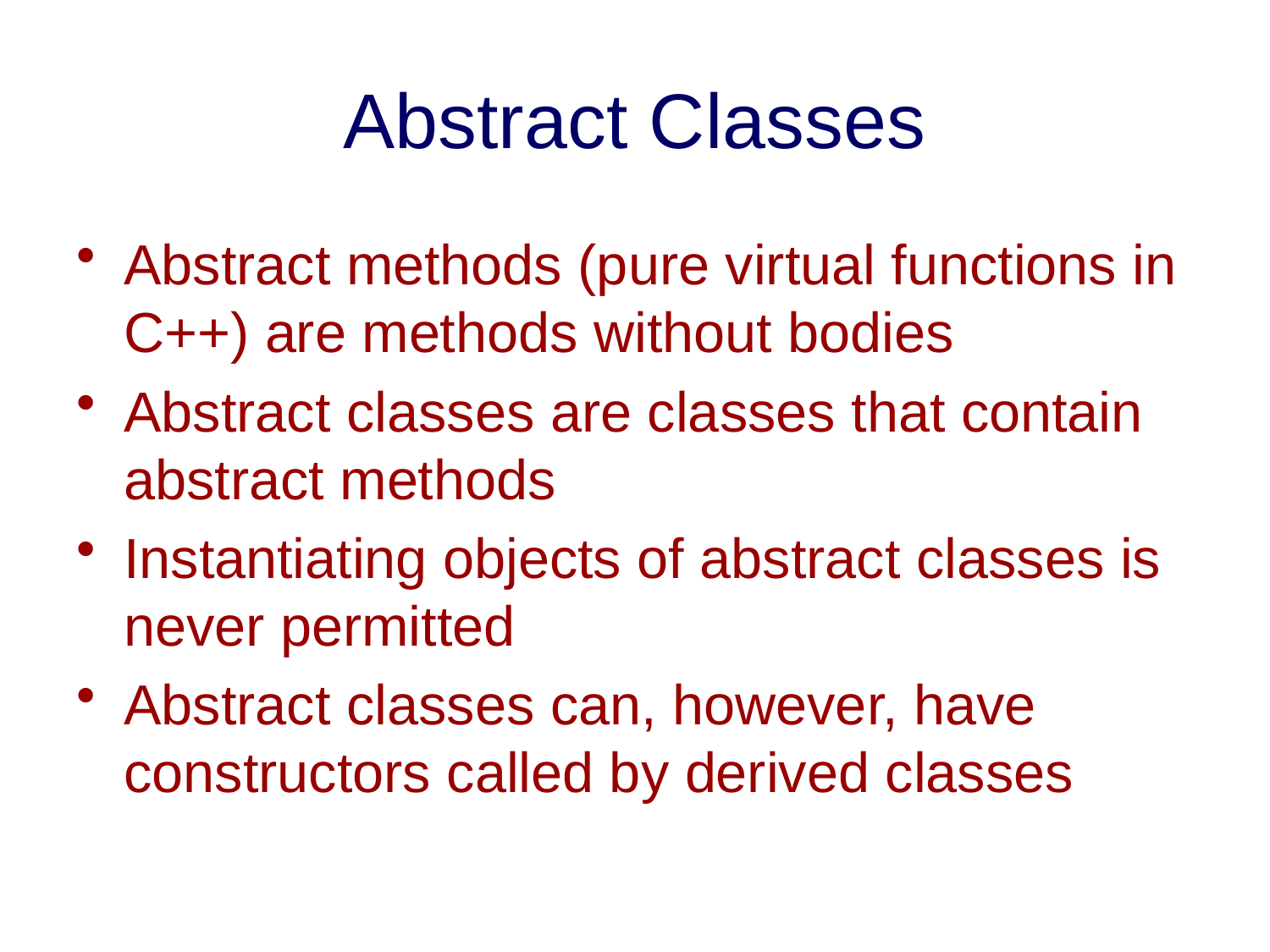

# Abstract Classes
Abstract methods (pure virtual functions in C++) are methods without bodies
Abstract classes are classes that contain abstract methods
Instantiating objects of abstract classes is never permitted
Abstract classes can, however, have constructors called by derived classes